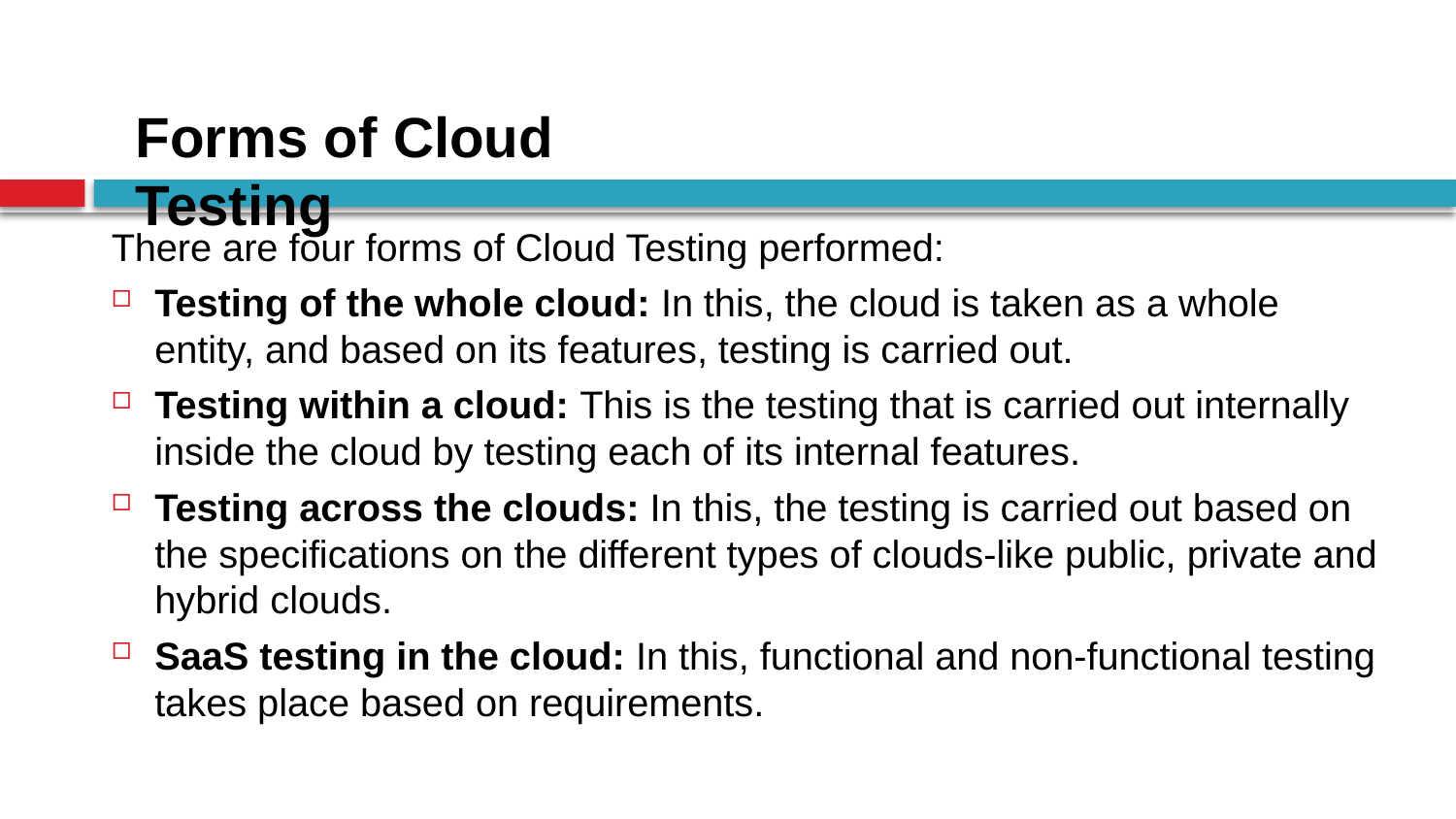

#
Forms of Cloud Testing
There are four forms of Cloud Testing performed:
Testing of the whole cloud: In this, the cloud is taken as a whole entity, and based on its features, testing is carried out.
Testing within a cloud: This is the testing that is carried out internally inside the cloud by testing each of its internal features.
Testing across the clouds: In this, the testing is carried out based on the specifications on the different types of clouds-like public, private and hybrid clouds.
SaaS testing in the cloud: In this, functional and non-functional testing takes place based on requirements.